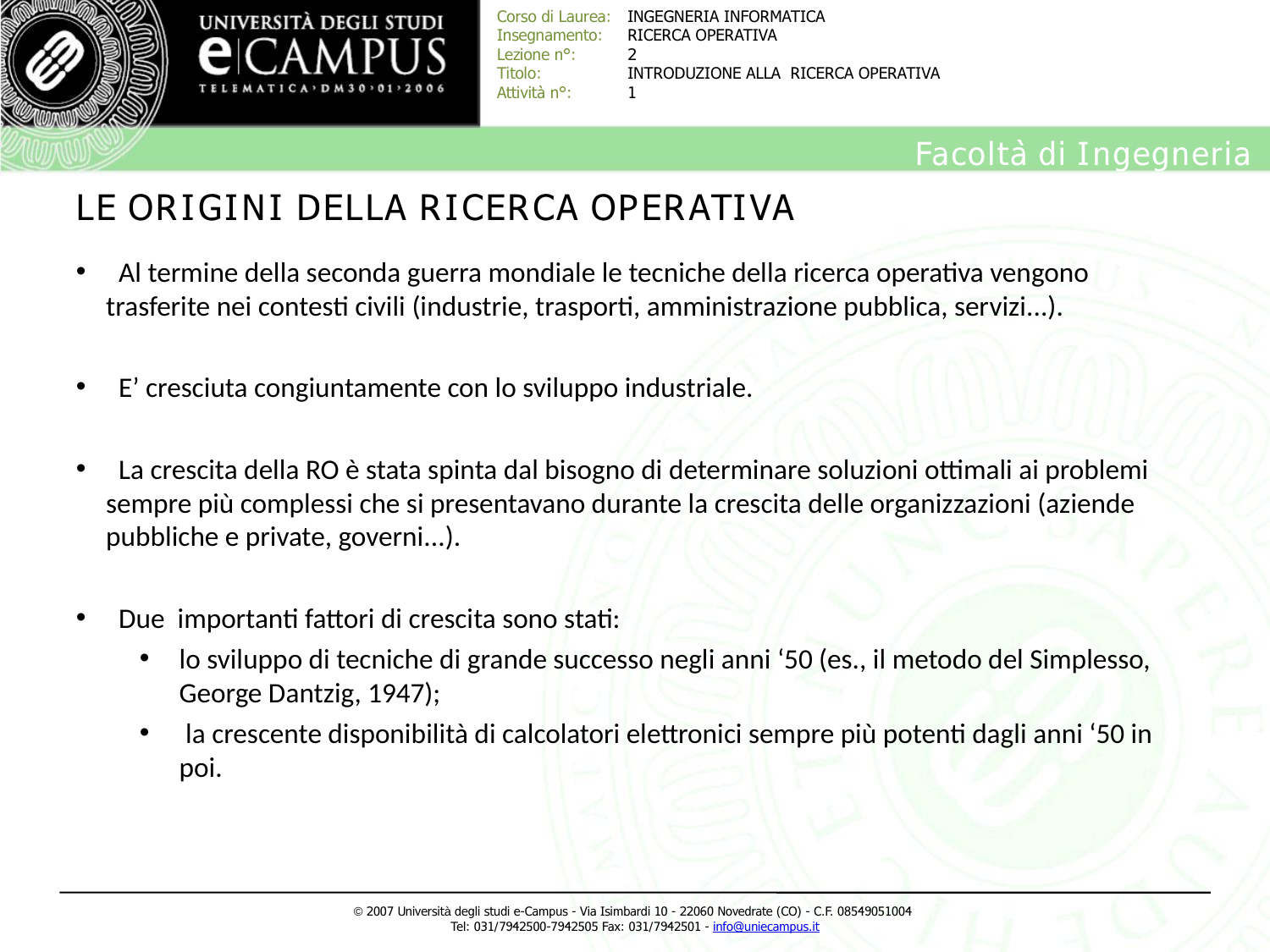

# LE ORIGINI DELLA RICERCA OPERATIVA
  Al termine della seconda guerra mondiale le tecniche della ricerca operativa vengono trasferite nei contesti civili (industrie, trasporti, amministrazione pubblica, servizi...).

  E’ cresciuta congiuntamente con lo sviluppo industriale.

  La crescita della RO è stata spinta dal bisogno di determinare soluzioni ottimali ai problemi sempre più complessi che si presentavano durante la crescita delle organizzazioni (aziende pubbliche e private, governi...).

  Due  importanti fattori di crescita sono stati:
lo sviluppo di tecniche di grande successo negli anni ‘50 (es., il metodo del Simplesso, George Dantzig, 1947);
 la crescente disponibilità di calcolatori elettronici sempre più potenti dagli anni ‘50 in poi.